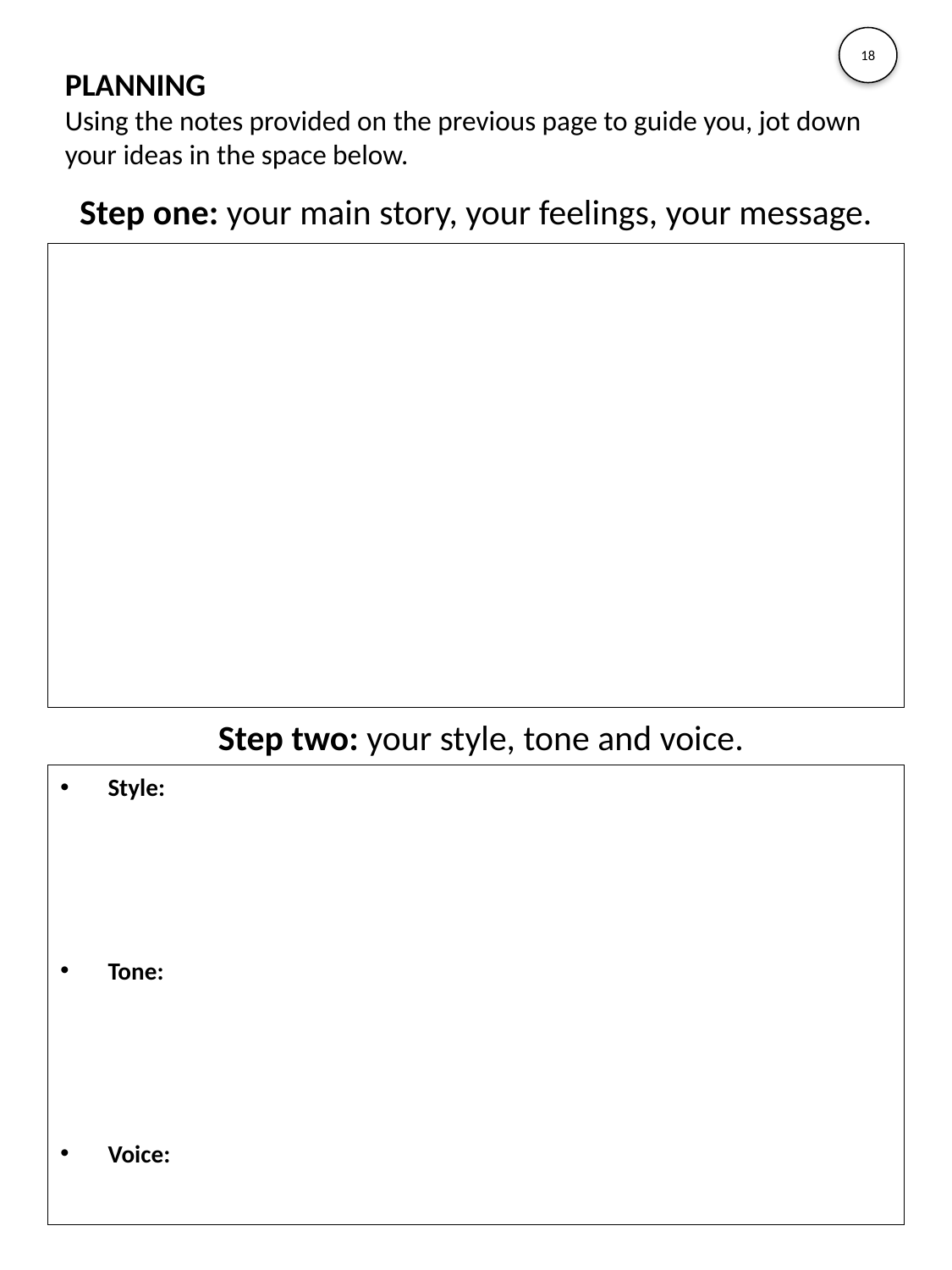

18
PLANNING
Using the notes provided on the previous page to guide you, jot down your ideas in the space below.
# Step one: your main story, your feelings, your message.
d
Step two: your style, tone and voice.
Style:
Tone:
Voice: